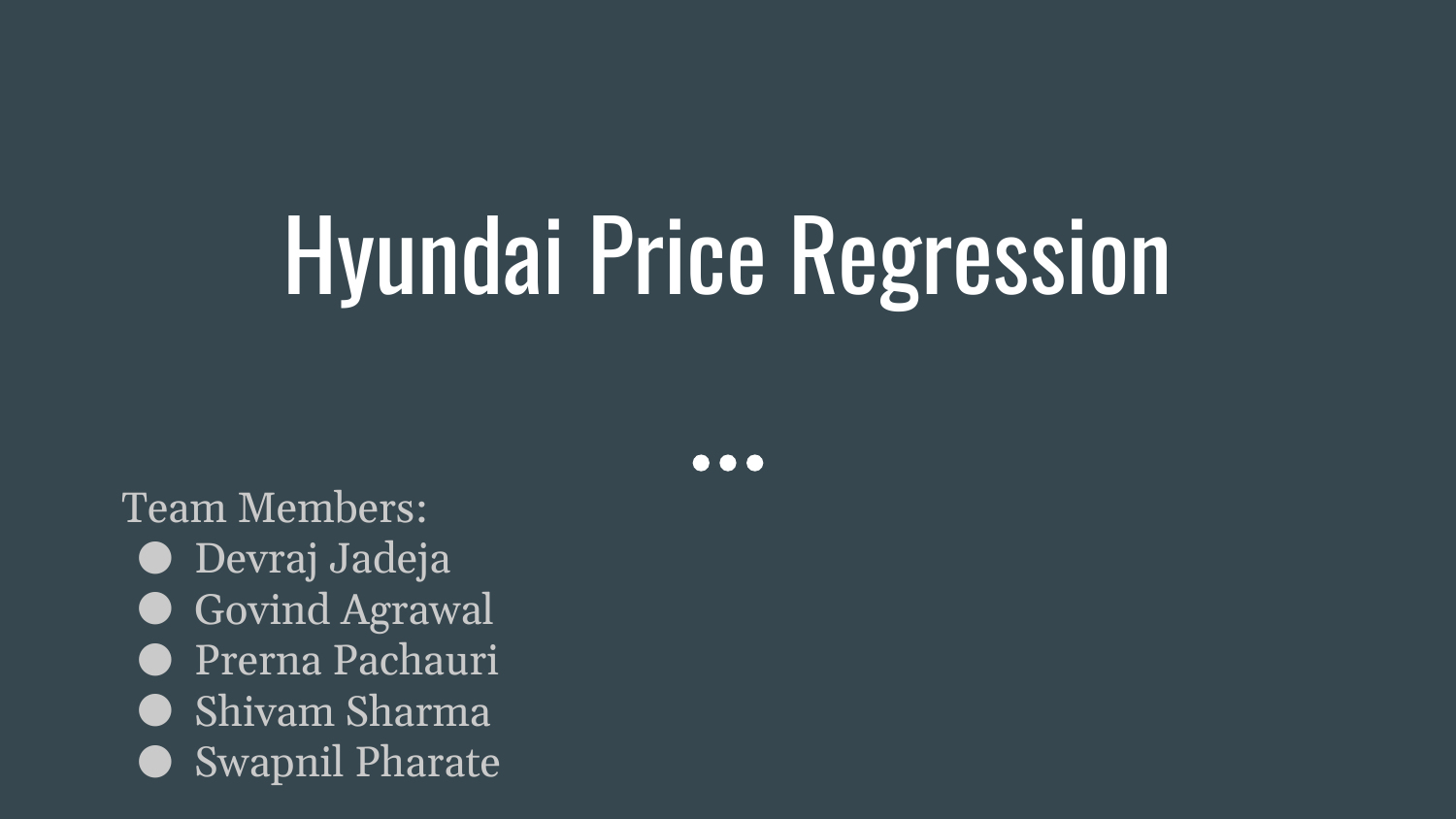

# Hyundai Price Regression
Team Members:
Devraj Jadeja
Govind Agrawal
Prerna Pachauri
Shivam Sharma
Swapnil Pharate